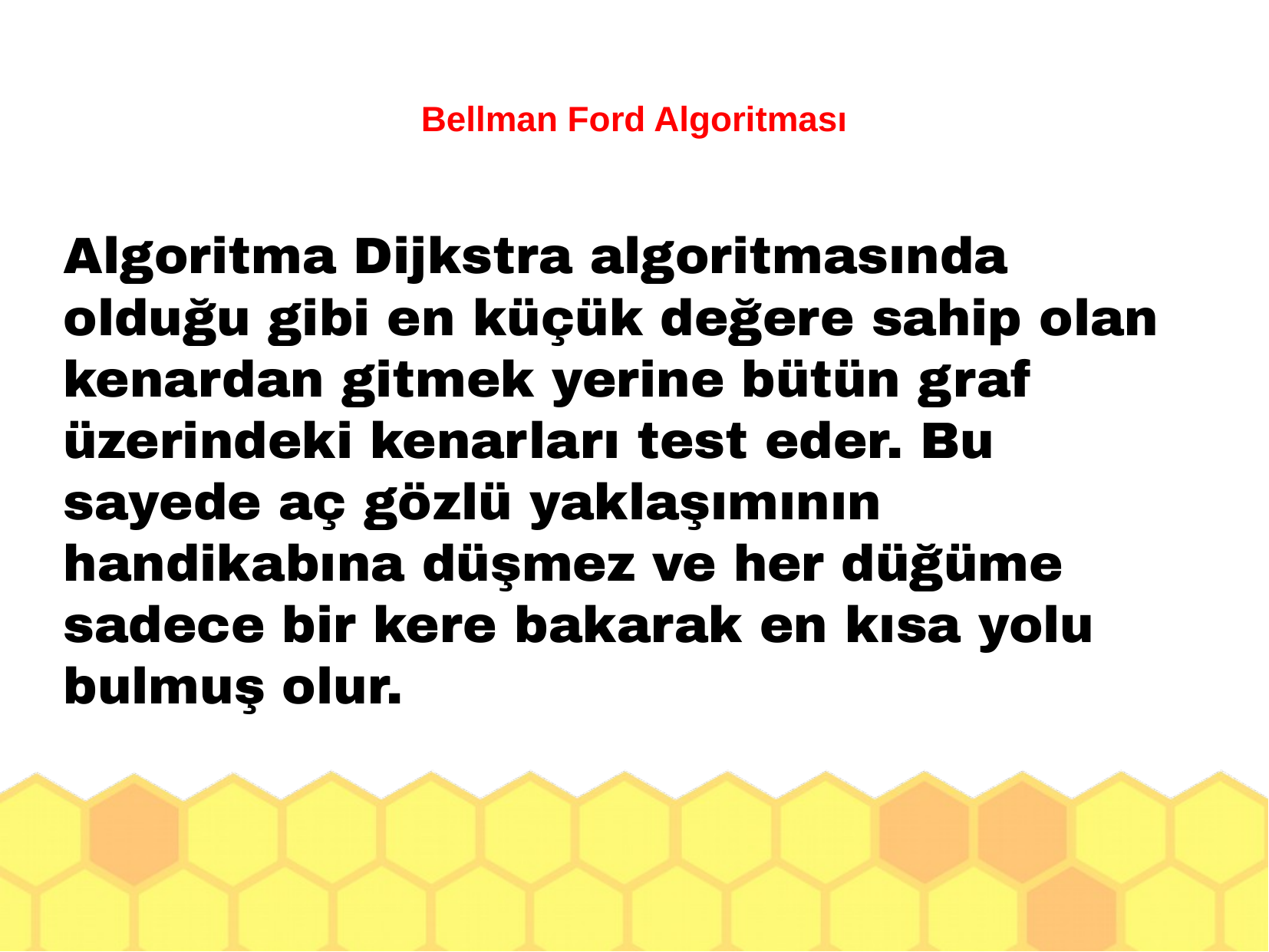

Bellman Ford Algoritması
Algoritma Dijkstra algoritmasında olduğu gibi en küçük değere sahip olan kenardan gitmek yerine bütün graf üzerindeki kenarları test eder. Bu sayede aç gözlü yaklaşımının handikabına düşmez ve her düğüme sadece bir kere bakarak en kısa yolu bulmuş olur.